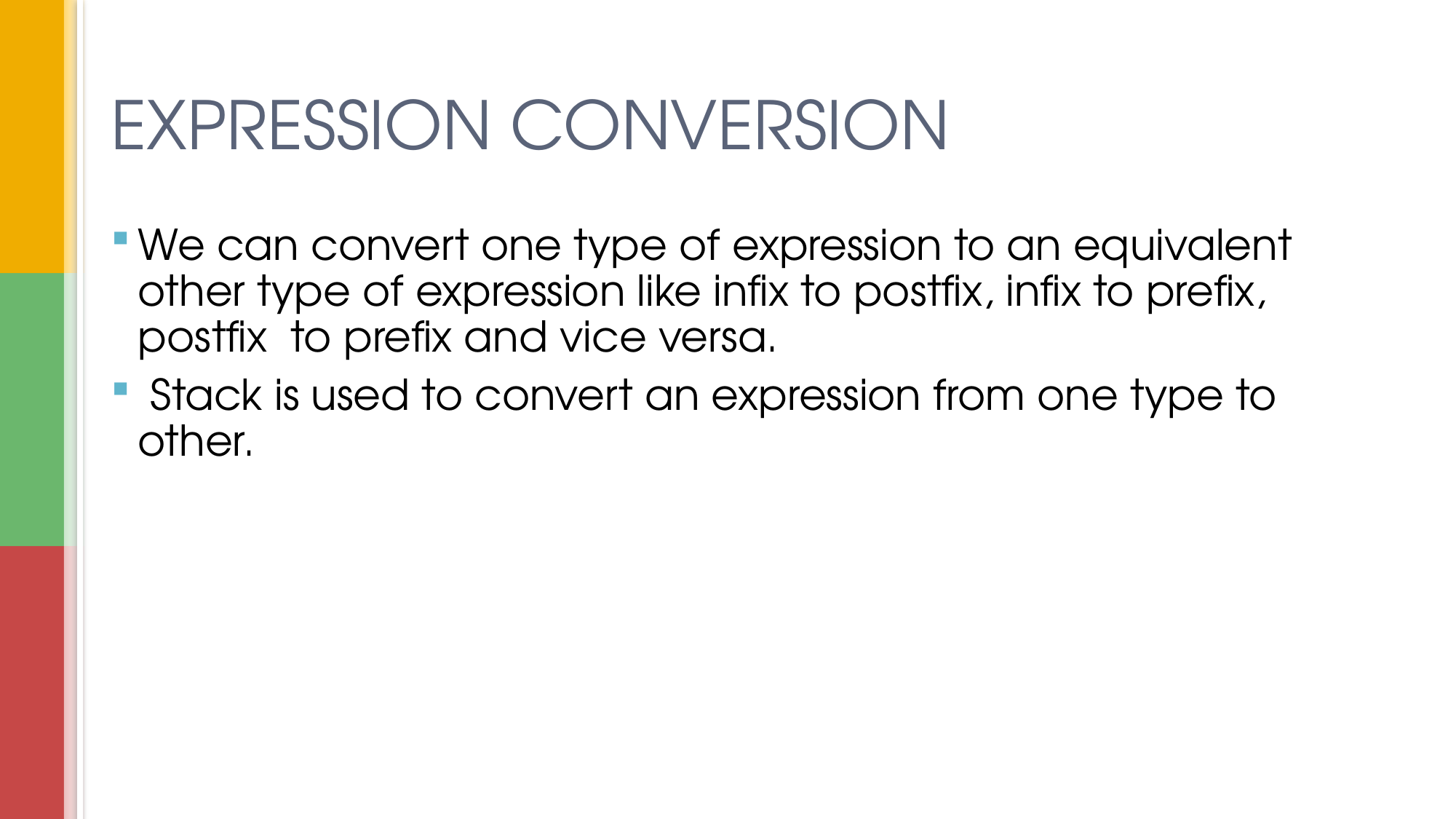

# EXPRESSION CONVERSION
We can convert one type of expression to an equivalent other type of expression like infix to postfix, infix to prefix, postfix  to prefix and vice versa.
 Stack is used to convert an expression from one type to other.